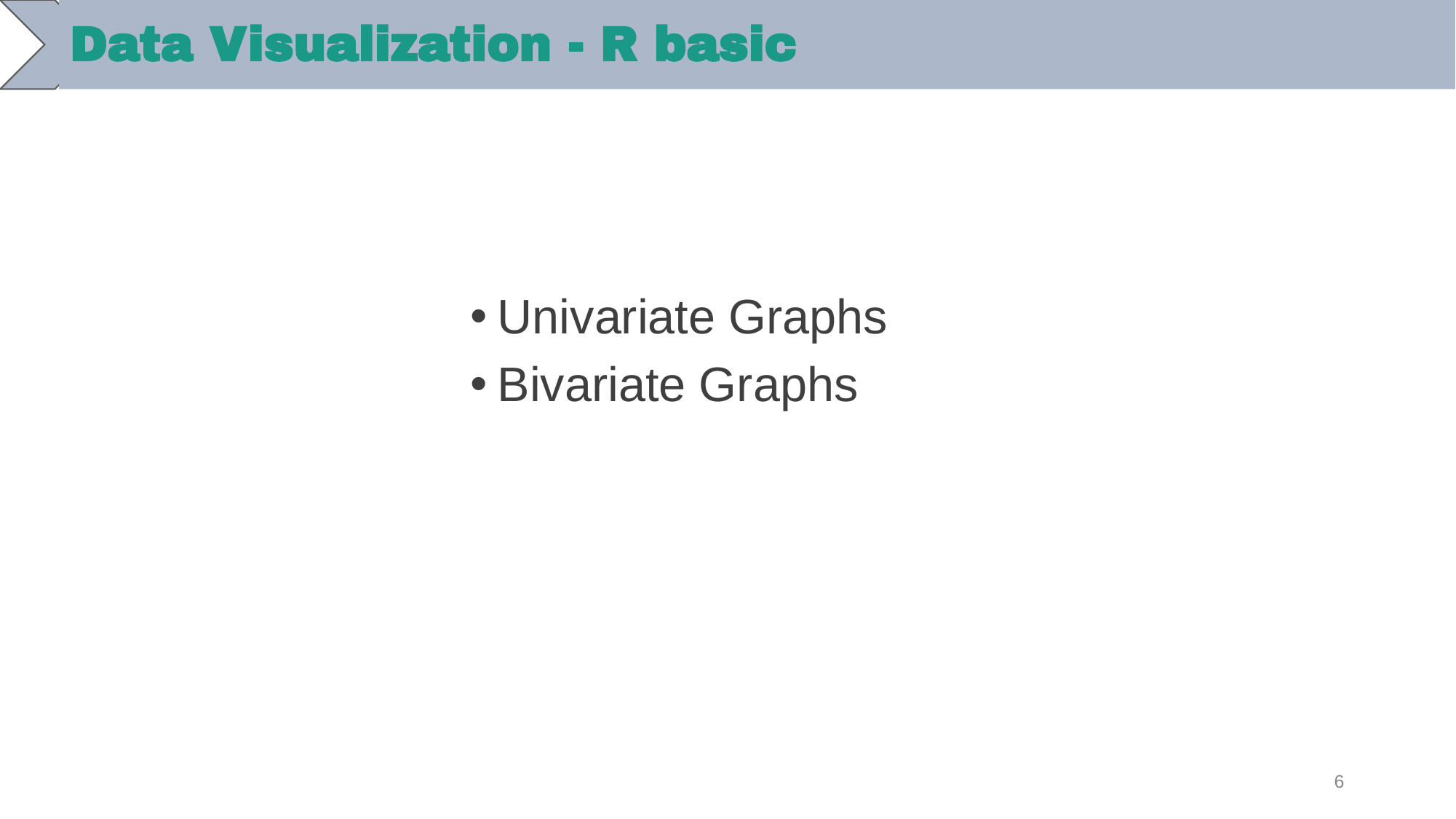

Data Visualization - R basic
Univariate Graphs
Bivariate Graphs

6